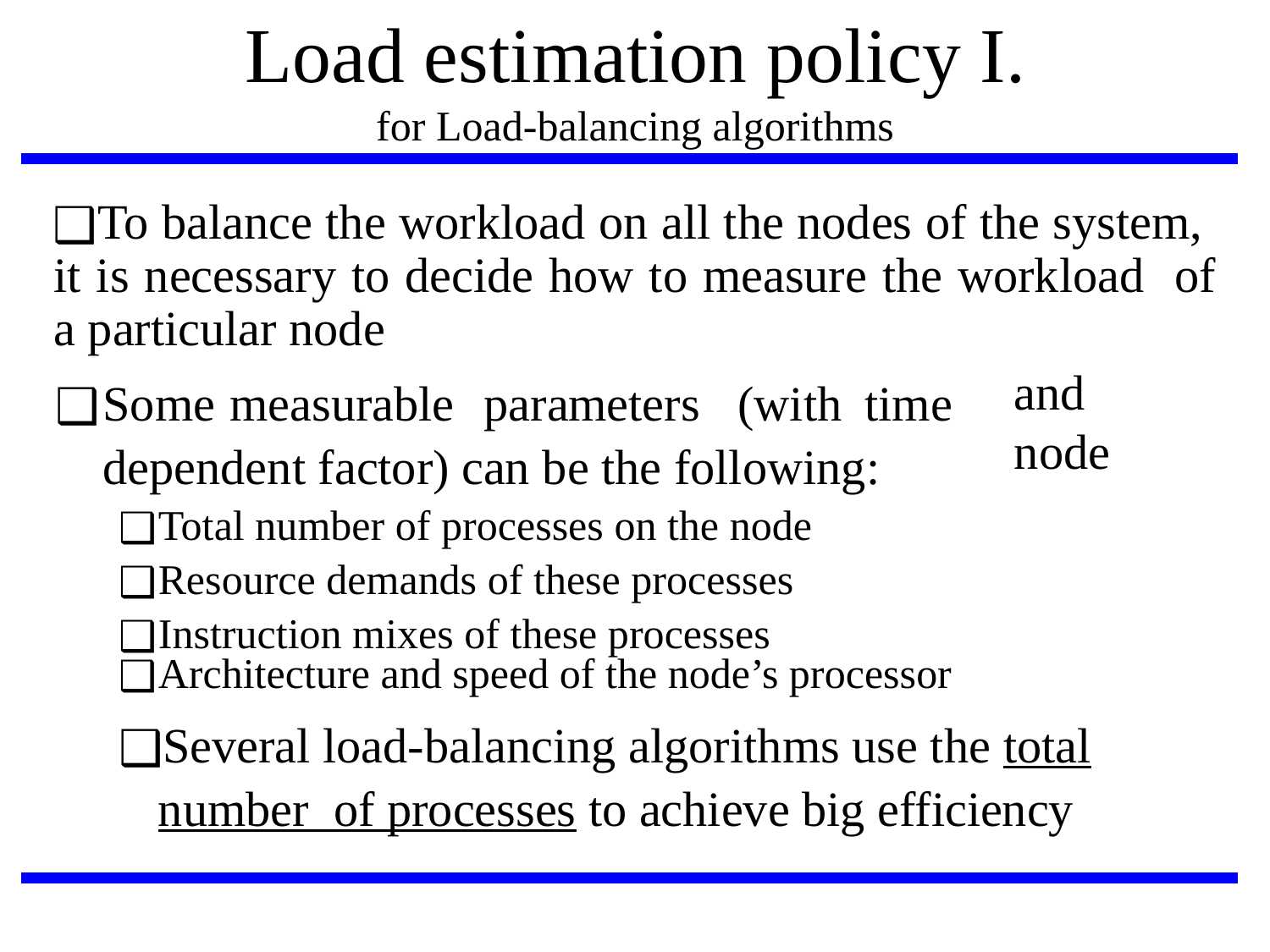

# Load estimation policy I.
for Load-balancing algorithms

To balance the workload on all the nodes of the system,  it is necessary to decide how to measure the workload  of a particular node

Some	measurable	parameters	(with	time  dependent factor) can be the following:
Total number of processes on the node
Resource demands of these processes
Instruction mixes of these processes
and	node
Architecture and speed of the node’s processor
Several load-balancing algorithms use the total number  of processes to achieve big efficiency